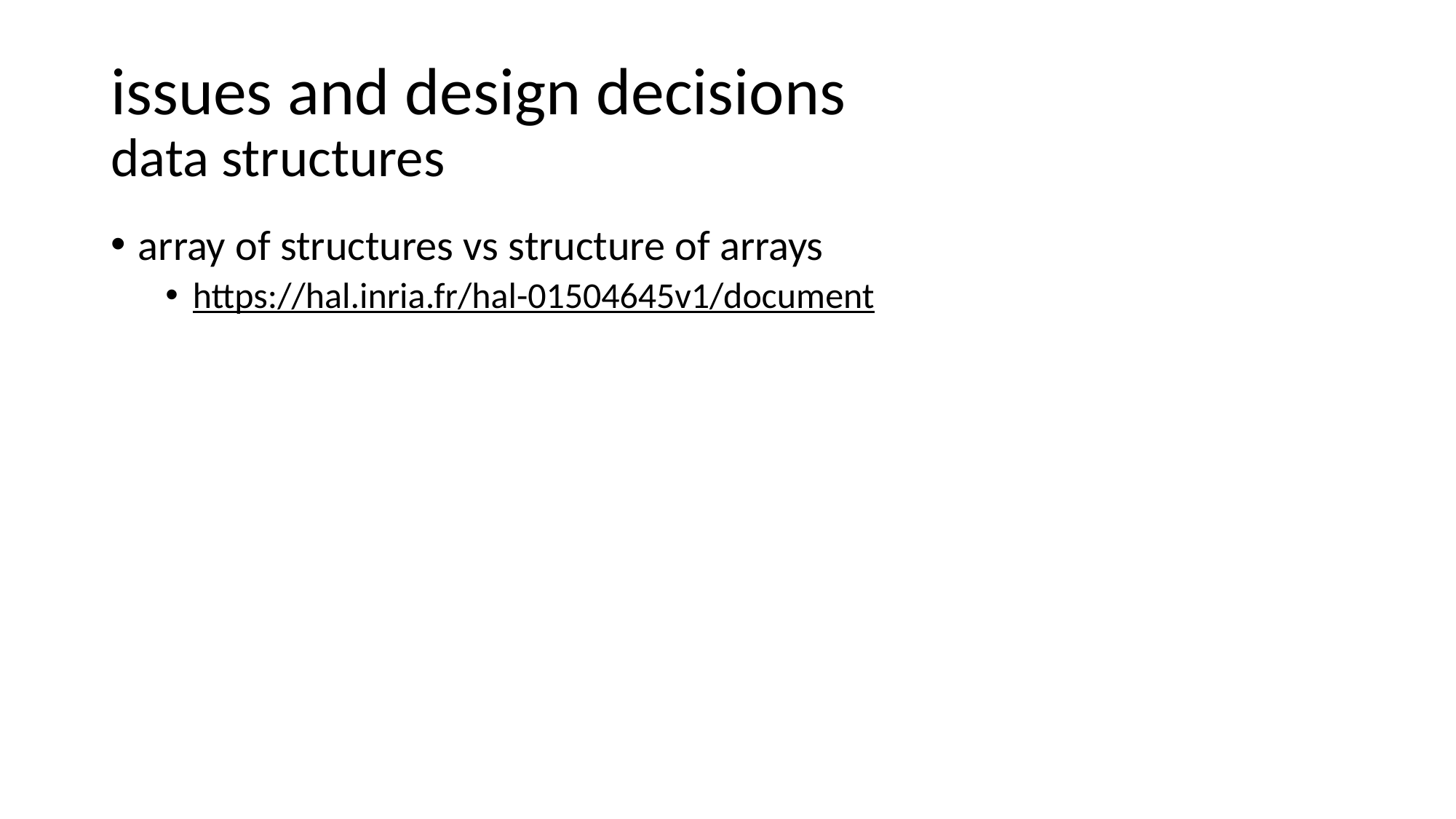

# issues and design decisions data structures
array of structures vs structure of arrays
https://hal.inria.fr/hal-01504645v1/document